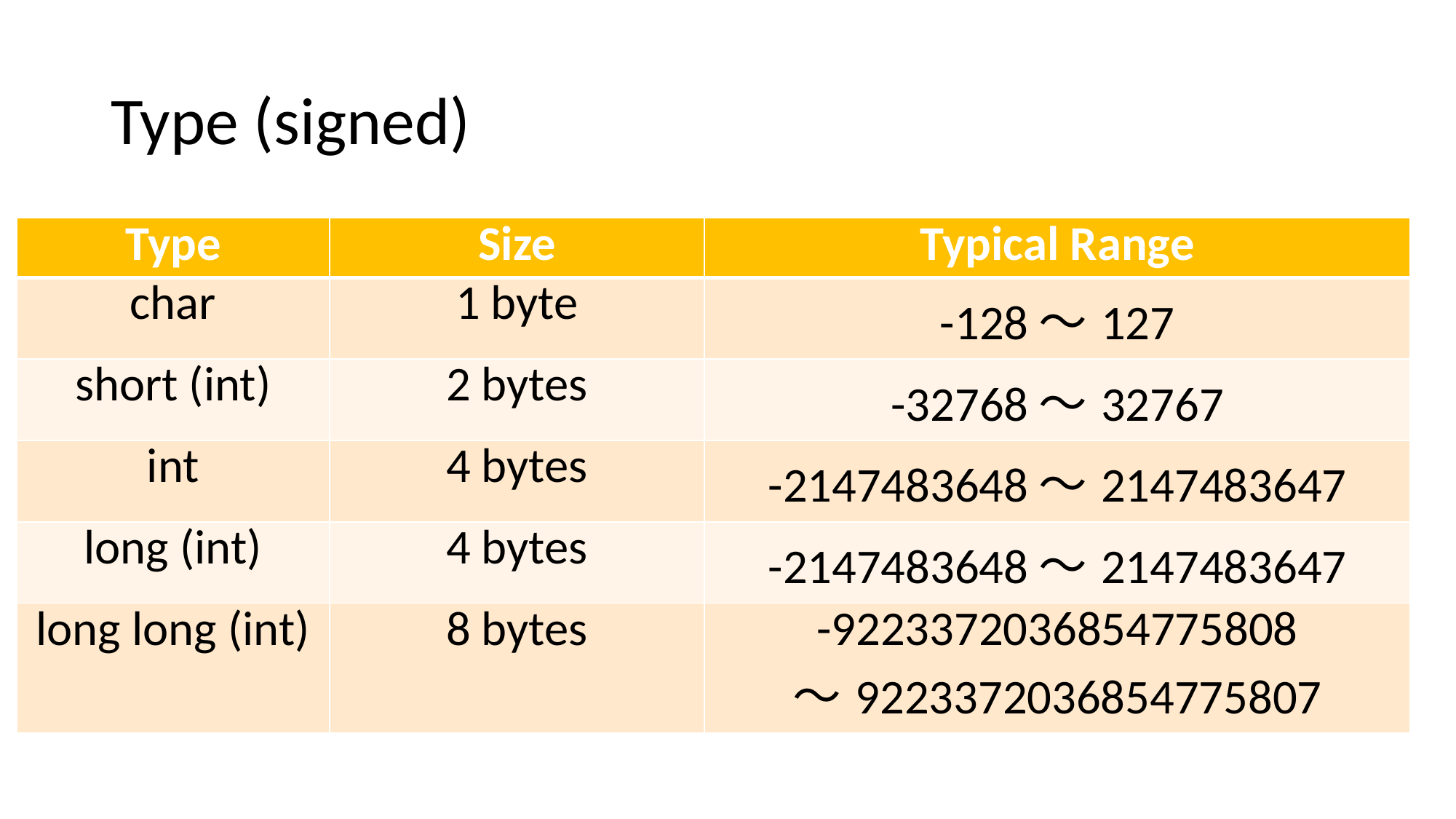

# Type (signed)
| Type | Size | Typical Range |
| --- | --- | --- |
| char | 1 byte | -128～127 |
| short (int) | 2 bytes | -32768～32767 |
| int | 4 bytes | -2147483648～2147483647 |
| long (int) | 4 bytes | -2147483648～2147483647 |
| long long (int) | 8 bytes | -9223372036854775808 ～9223372036854775807 |